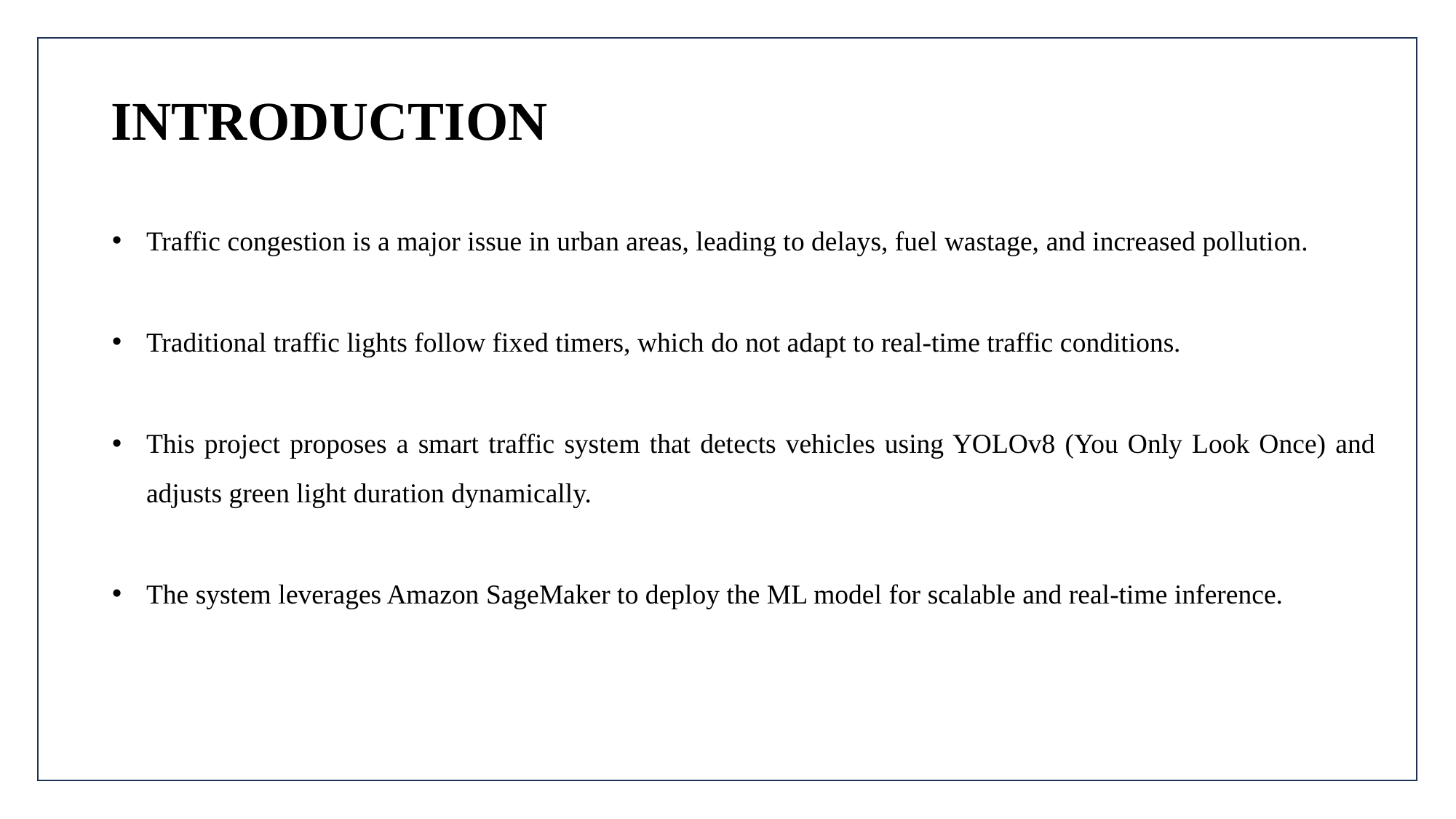

# INTRODUCTION
Traffic congestion is a major issue in urban areas, leading to delays, fuel wastage, and increased pollution.

Traditional traffic lights follow fixed timers, which do not adapt to real-time traffic conditions.

This project proposes a smart traffic system that detects vehicles using YOLOv8 (You Only Look Once) and adjusts green light duration dynamically.

The system leverages Amazon SageMaker to deploy the ML model for scalable and real-time inference.